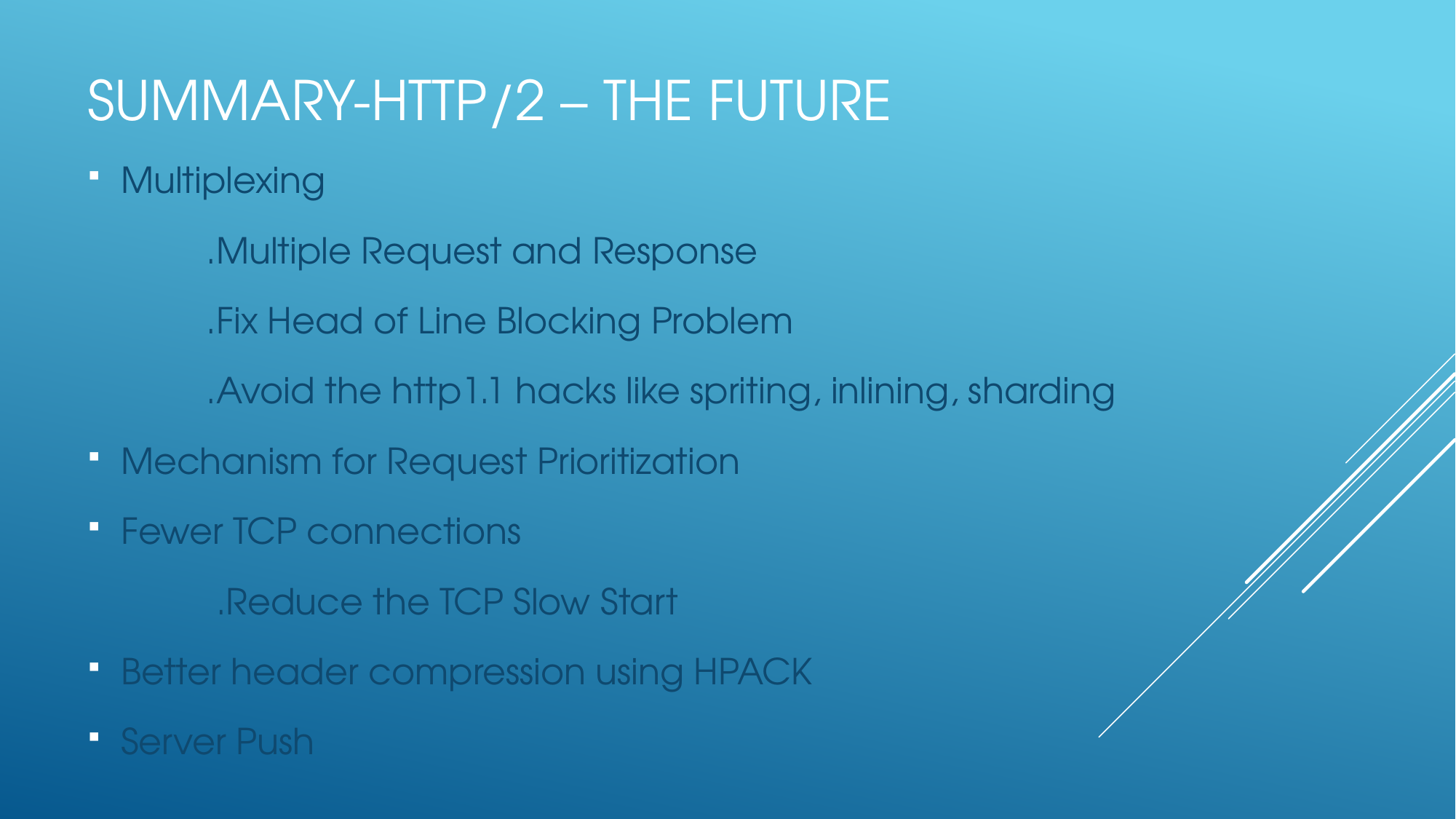

# Summary-HTTP/2 – the future
Multiplexing
	 .Multiple Request and Response
	 .Fix Head of Line Blocking Problem
	 .Avoid the http1.1 hacks like spriting, inlining, sharding
Mechanism for Request Prioritization
Fewer TCP connections
	  .Reduce the TCP Slow Start
Better header compression using HPACK
Server Push